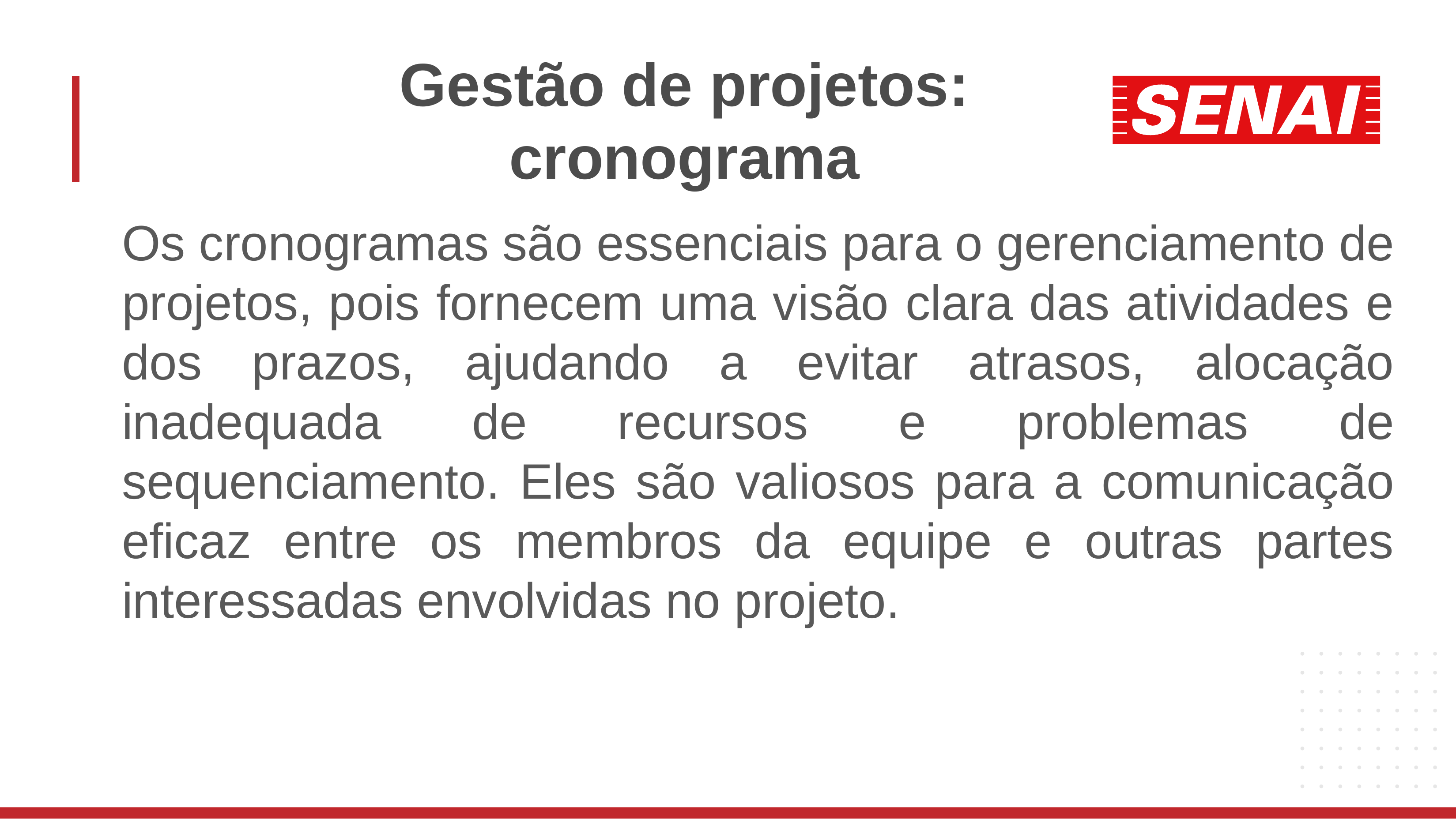

# Gestão de projetos: cronograma

Os cronogramas são essenciais para o gerenciamento de projetos, pois fornecem uma visão clara das atividades e dos prazos, ajudando a evitar atrasos, alocação inadequada de recursos e problemas de sequenciamento. Eles são valiosos para a comunicação eficaz entre os membros da equipe e outras partes interessadas envolvidas no projeto.